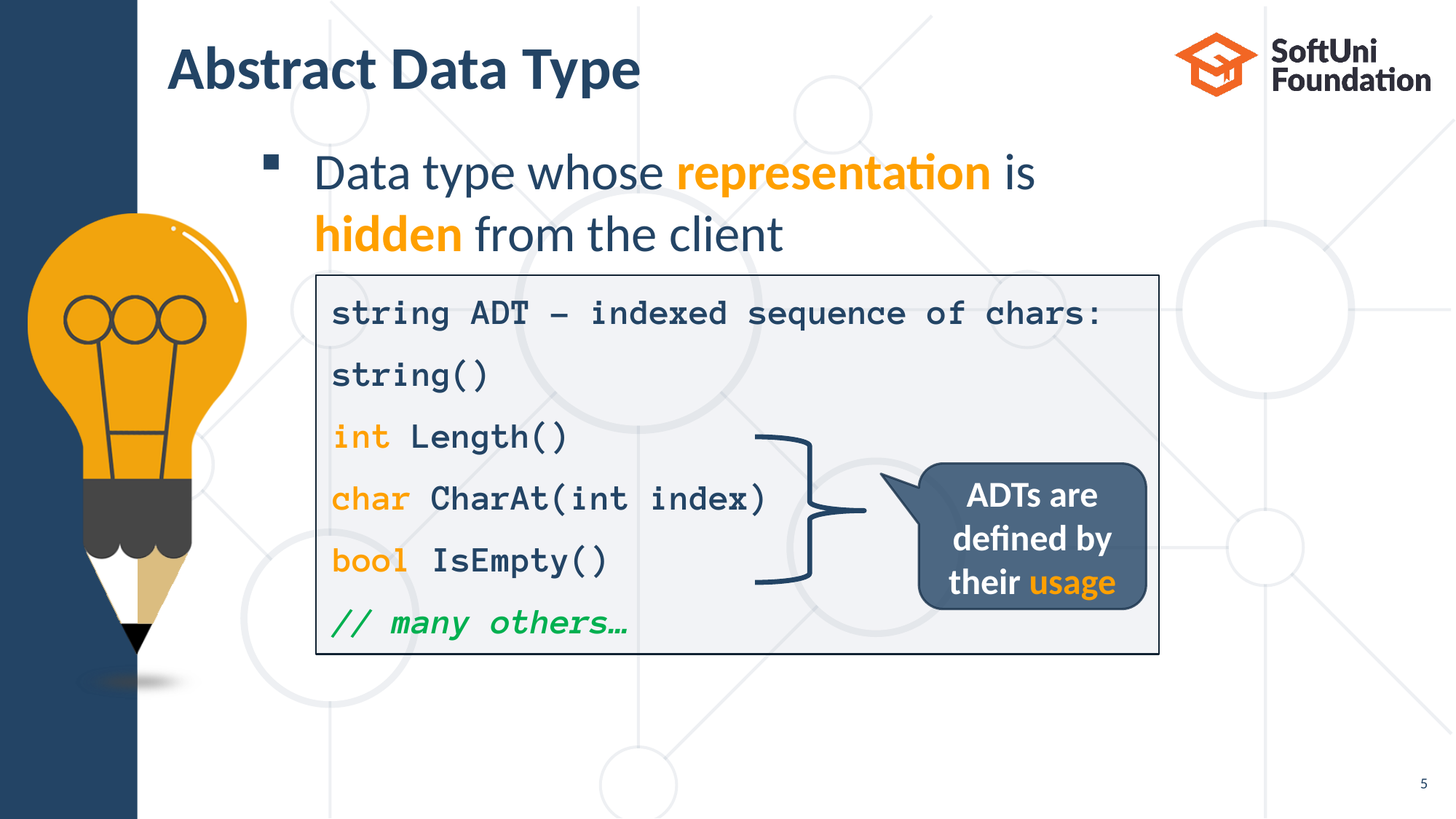

# Abstract Data Type
Data type whose representation is
hidden from the client
string ADT – indexed sequence of chars:
string()
int Length()
char CharAt(int index)
bool IsEmpty()
// many others…

ADTs are defined by their usage
5